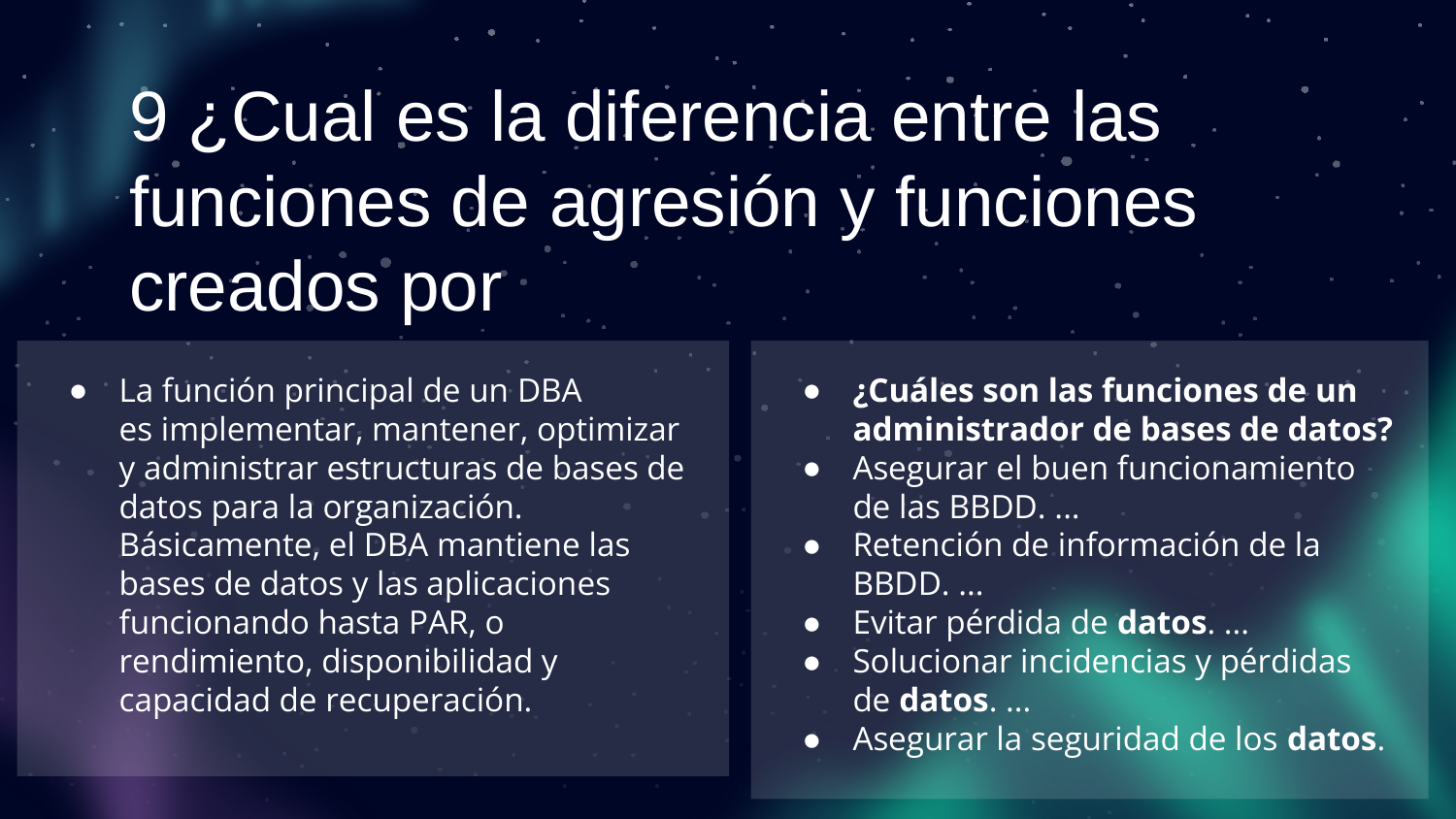

# 9 ¿Cual es la diferencia entre las funciones de agresión y funciones creados por
La función principal de un DBA es implementar, mantener, optimizar y administrar estructuras de bases de datos para la organización. Básicamente, el DBA mantiene las bases de datos y las aplicaciones funcionando hasta PAR, o rendimiento, disponibilidad y capacidad de recuperación.

¿Cuáles son las funciones de un administrador de bases de datos?
Asegurar el buen funcionamiento de las BBDD. ...
Retención de información de la BBDD. ...
Evitar pérdida de datos. ...
Solucionar incidencias y pérdidas de datos. ...
Asegurar la seguridad de los datos.